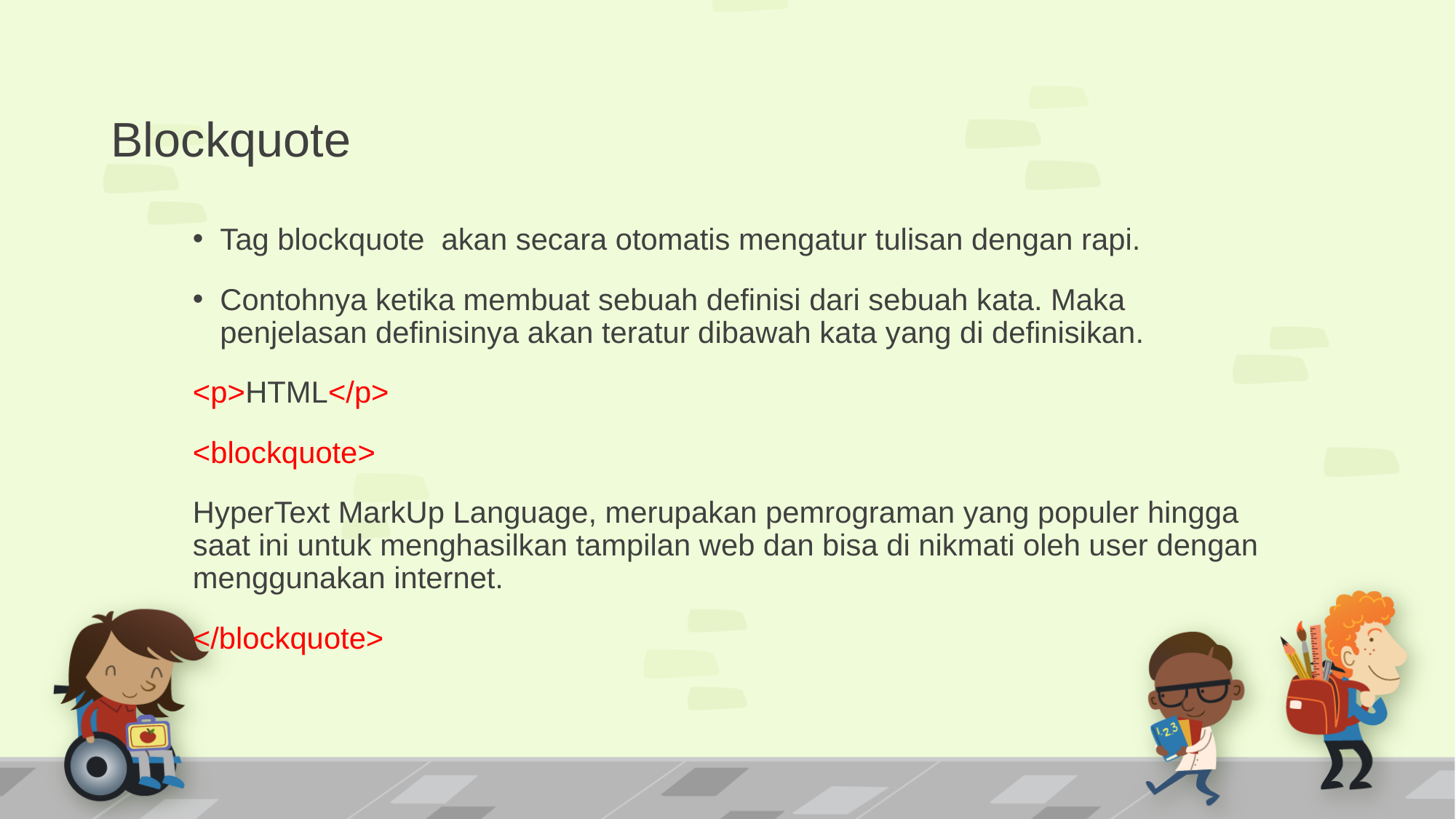

# Blockquote
Tag blockquote  akan secara otomatis mengatur tulisan dengan rapi.
Contohnya ketika membuat sebuah definisi dari sebuah kata. Maka penjelasan definisinya akan teratur dibawah kata yang di definisikan.
<p>HTML</p>
<blockquote>
HyperText MarkUp Language, merupakan pemrograman yang populer hingga saat ini untuk menghasilkan tampilan web dan bisa di nikmati oleh user dengan menggunakan internet.
</blockquote>